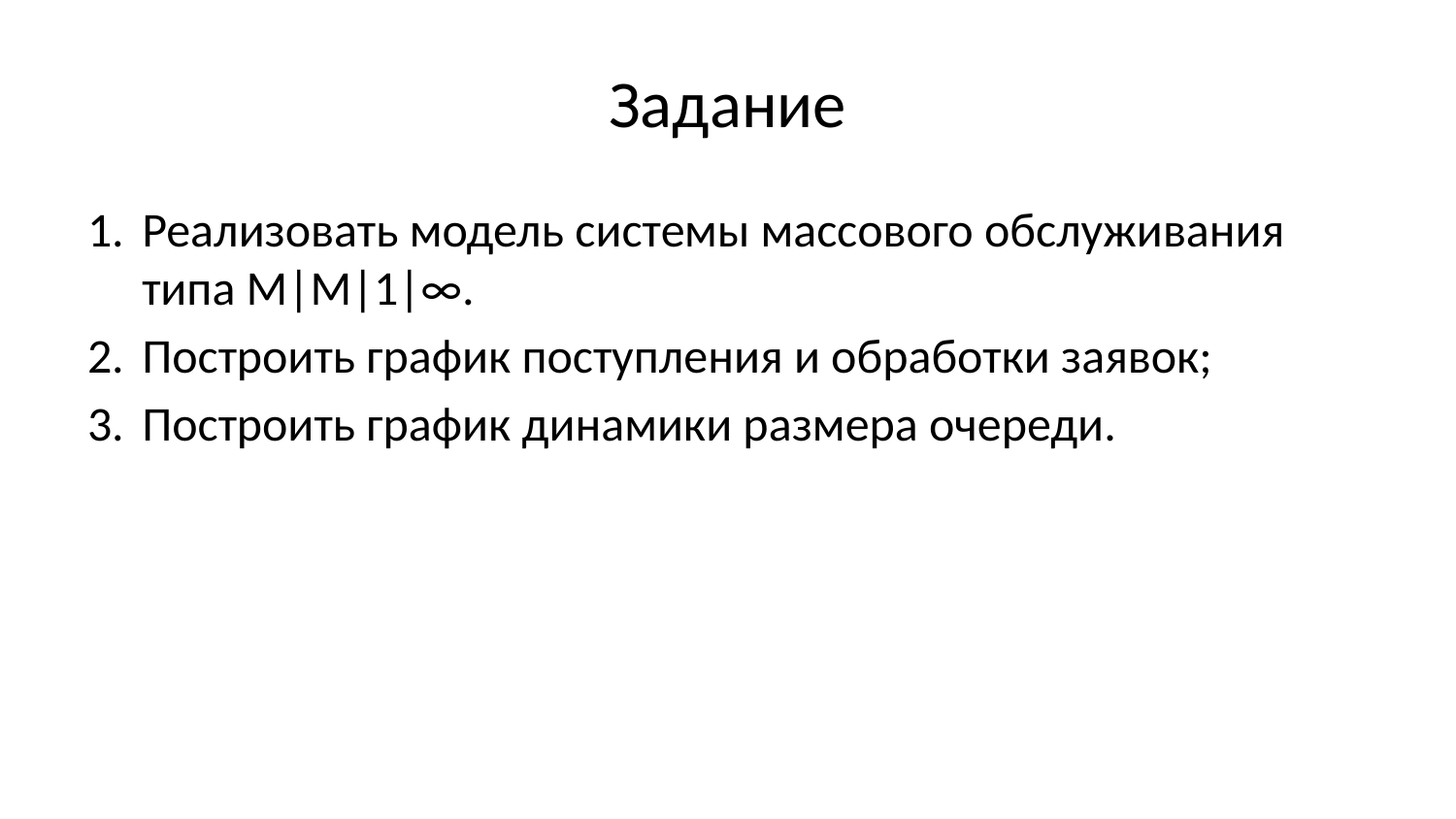

# Задание
Реализовать модель системы массового обслуживания типа M|M|1|∞.
Построить график поступления и обработки заявок;
Построить график динамики размера очереди.